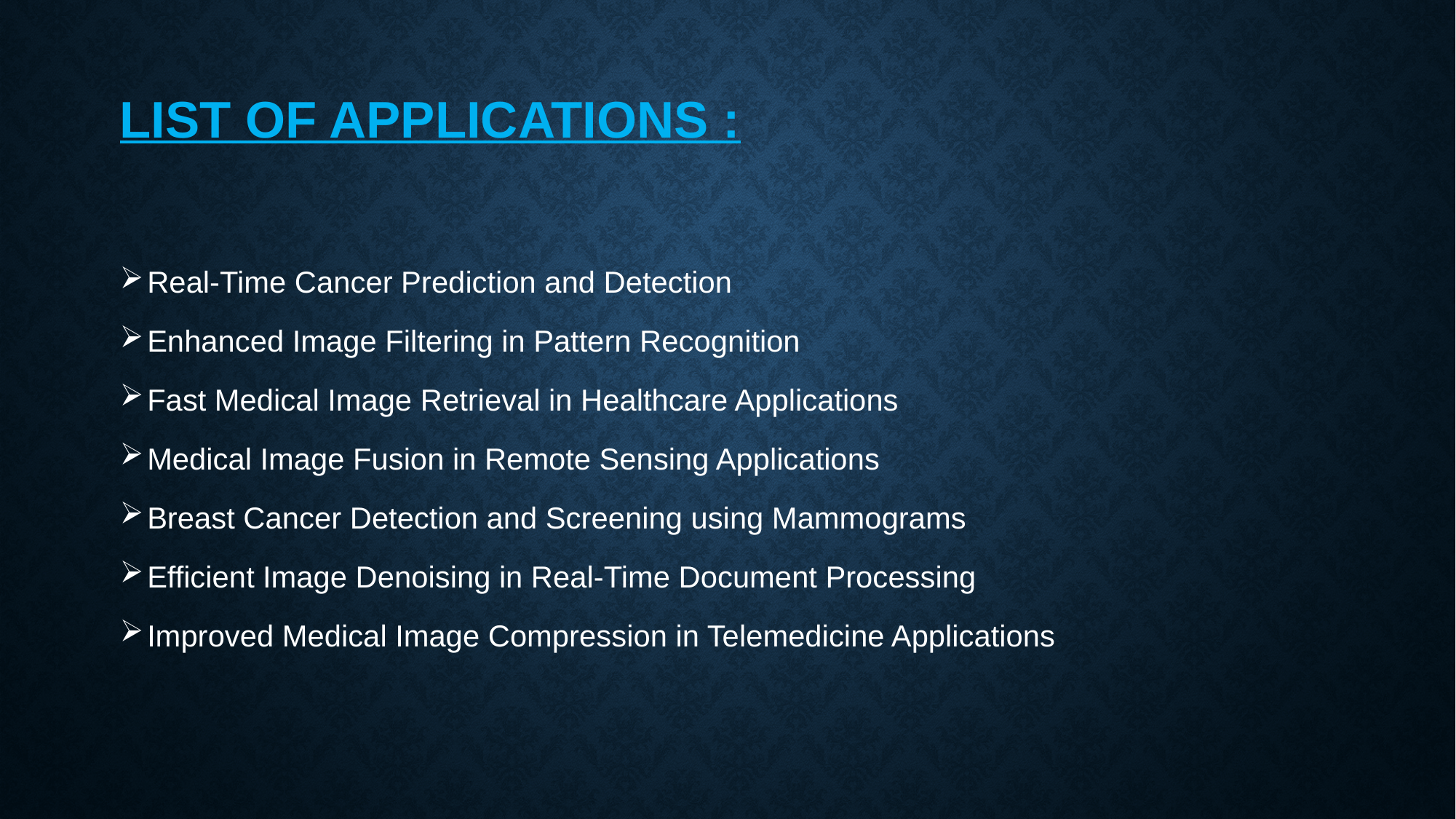

# List of Applications :
Real-Time Cancer Prediction and Detection
Enhanced Image Filtering in Pattern Recognition
Fast Medical Image Retrieval in Healthcare Applications
Medical Image Fusion in Remote Sensing Applications
Breast Cancer Detection and Screening using Mammograms
Efficient Image Denoising in Real-Time Document Processing
Improved Medical Image Compression in Telemedicine Applications